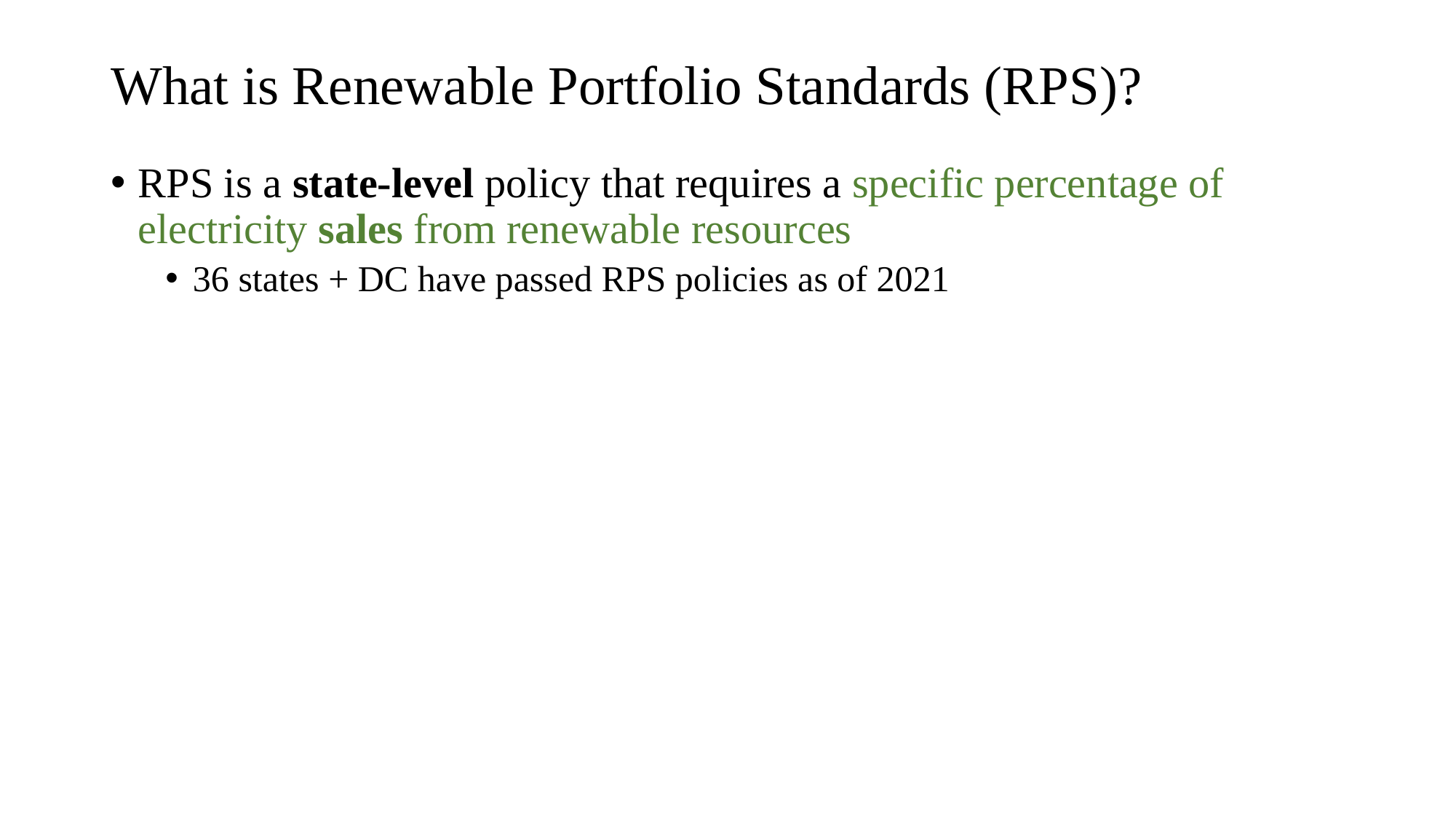

# What is Renewable Portfolio Standards (RPS)?
RPS is a state-level policy that requires a specific percentage of electricity sales from renewable resources
36 states + DC have passed RPS policies as of 2021